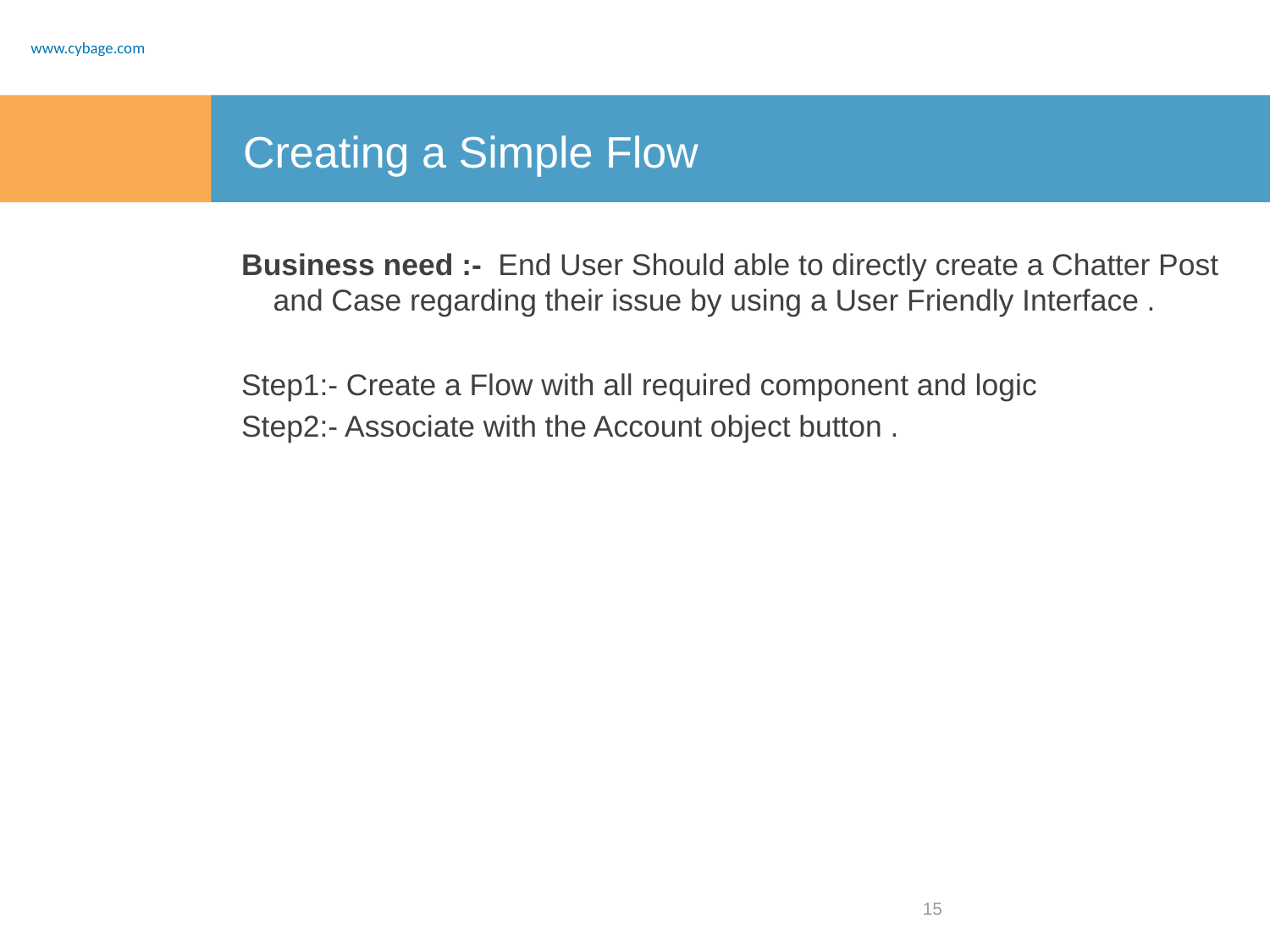

# Creating a Simple Flow
Business need :-  End User Should able to directly create a Chatter Post and Case regarding their issue by using a User Friendly Interface .

Step1:- Create a Flow with all required component and logic
Step2:- Associate with the Account object button .
15